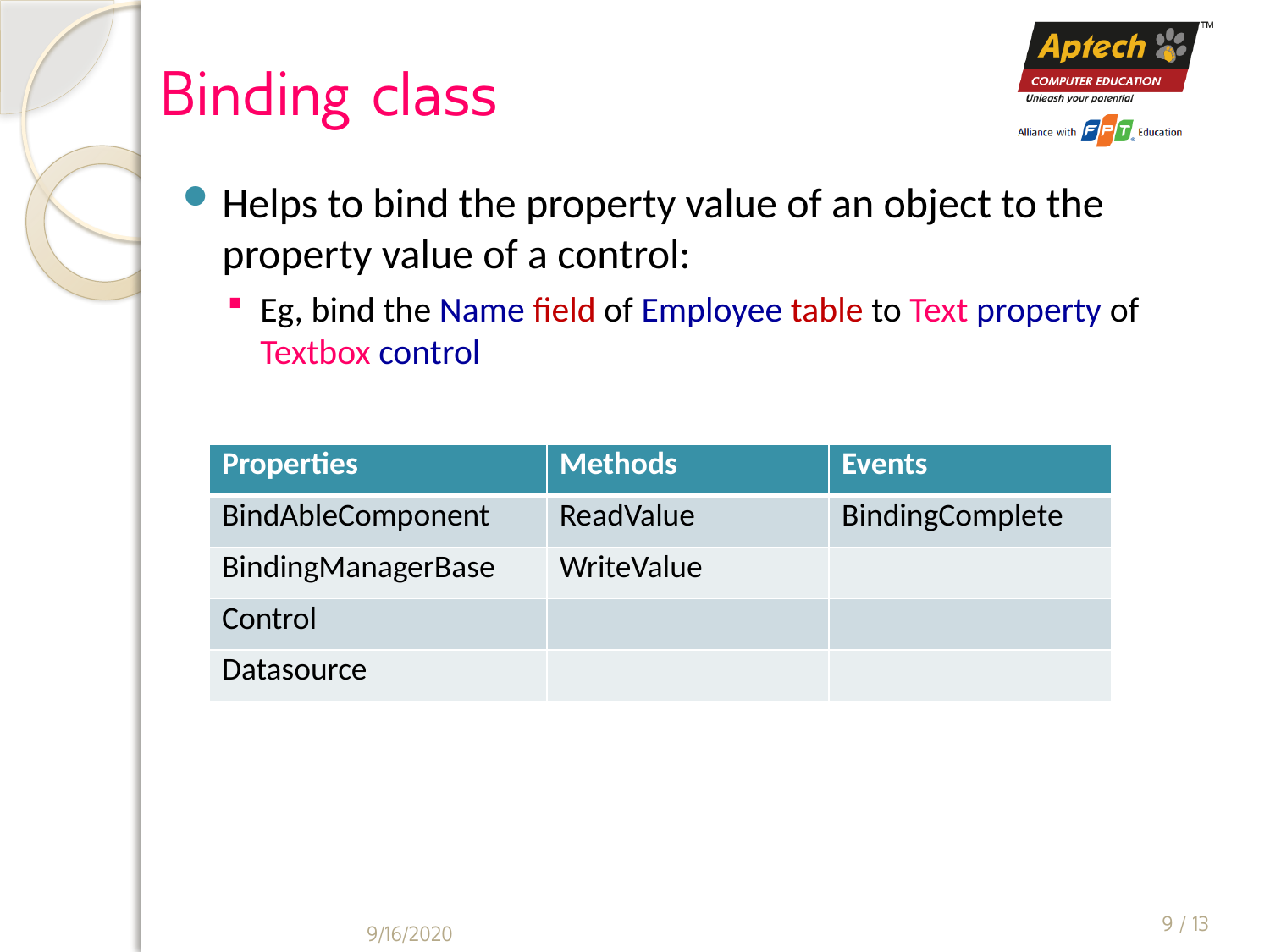

# Binding class
Helps to bind the property value of an object to the property value of a control:
Eg, bind the Name field of Employee table to Text property of Textbox control
| Properties | Methods | Events |
| --- | --- | --- |
| BindAbleComponent | ReadValue | BindingComplete |
| BindingManagerBase | WriteValue |  |
| Control |  |  |
| Datasource |  |  |
9 / 13
9/16/2020